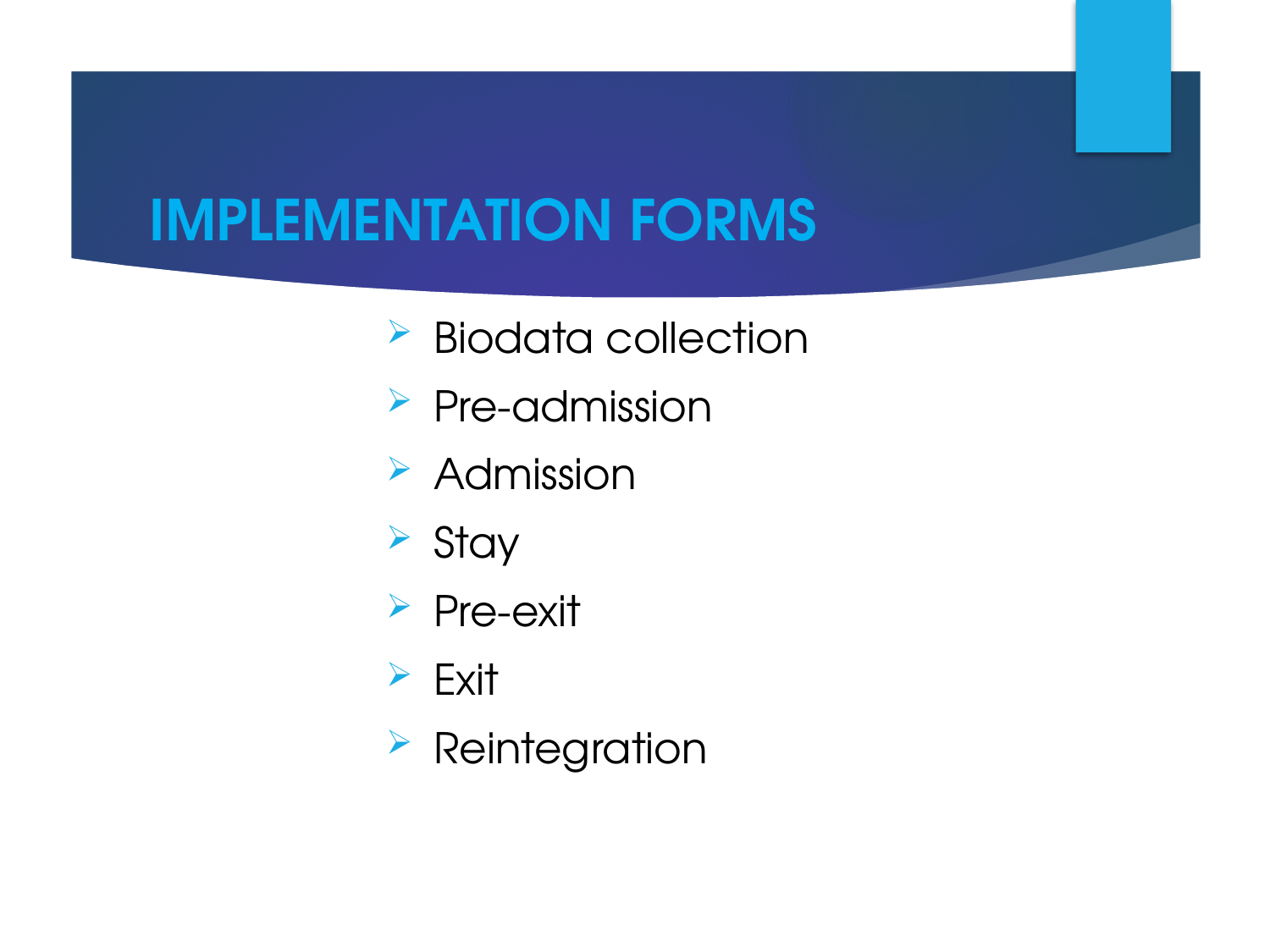

# IMPLEMENTATION FORMS
Biodata collection
Pre-admission
Admission
Stay
Pre-exit
Exit
Reintegration